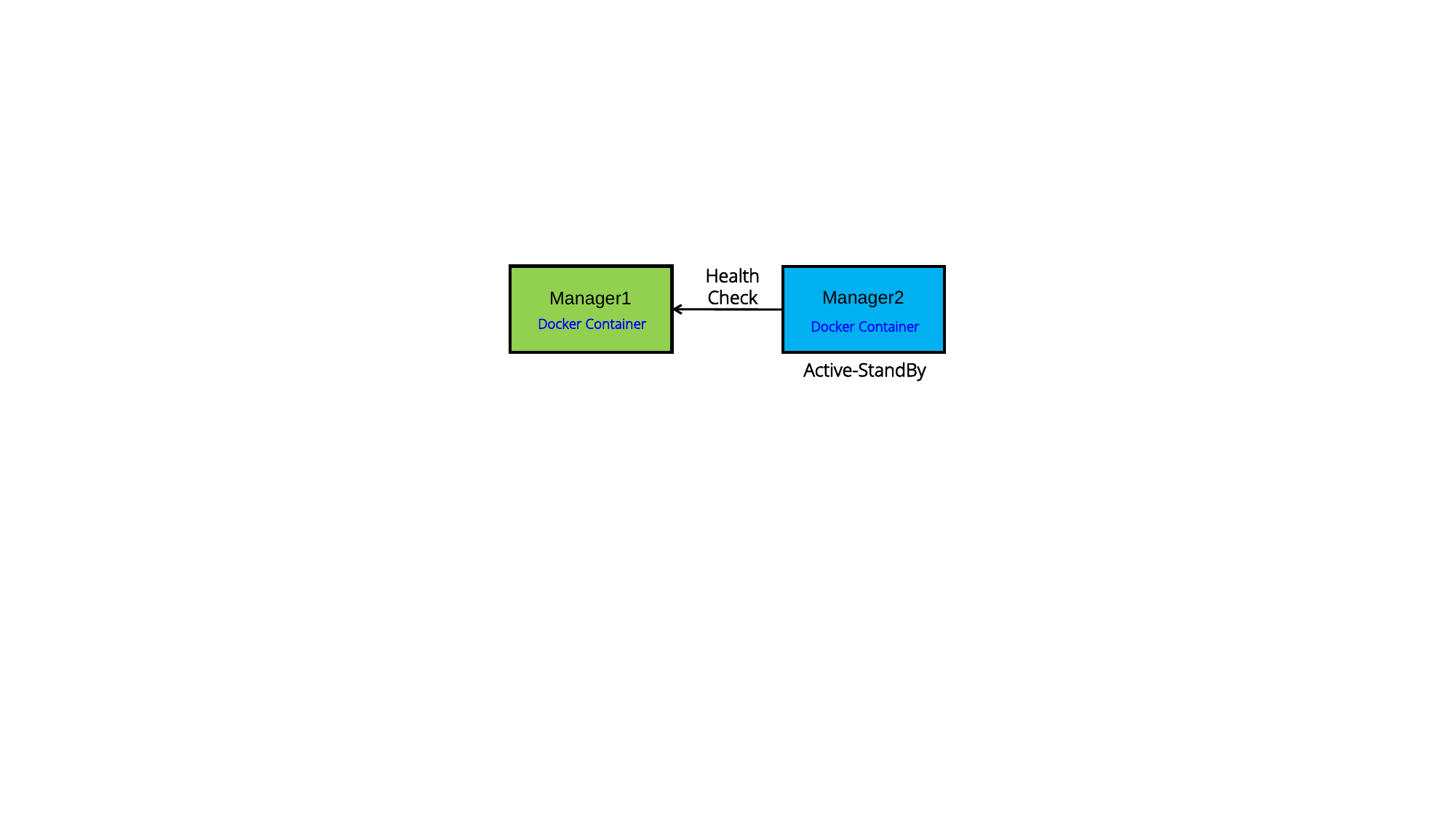

Health
Check

Manager1

Manager2

Docker Container
Docker Container
Active-StandBy